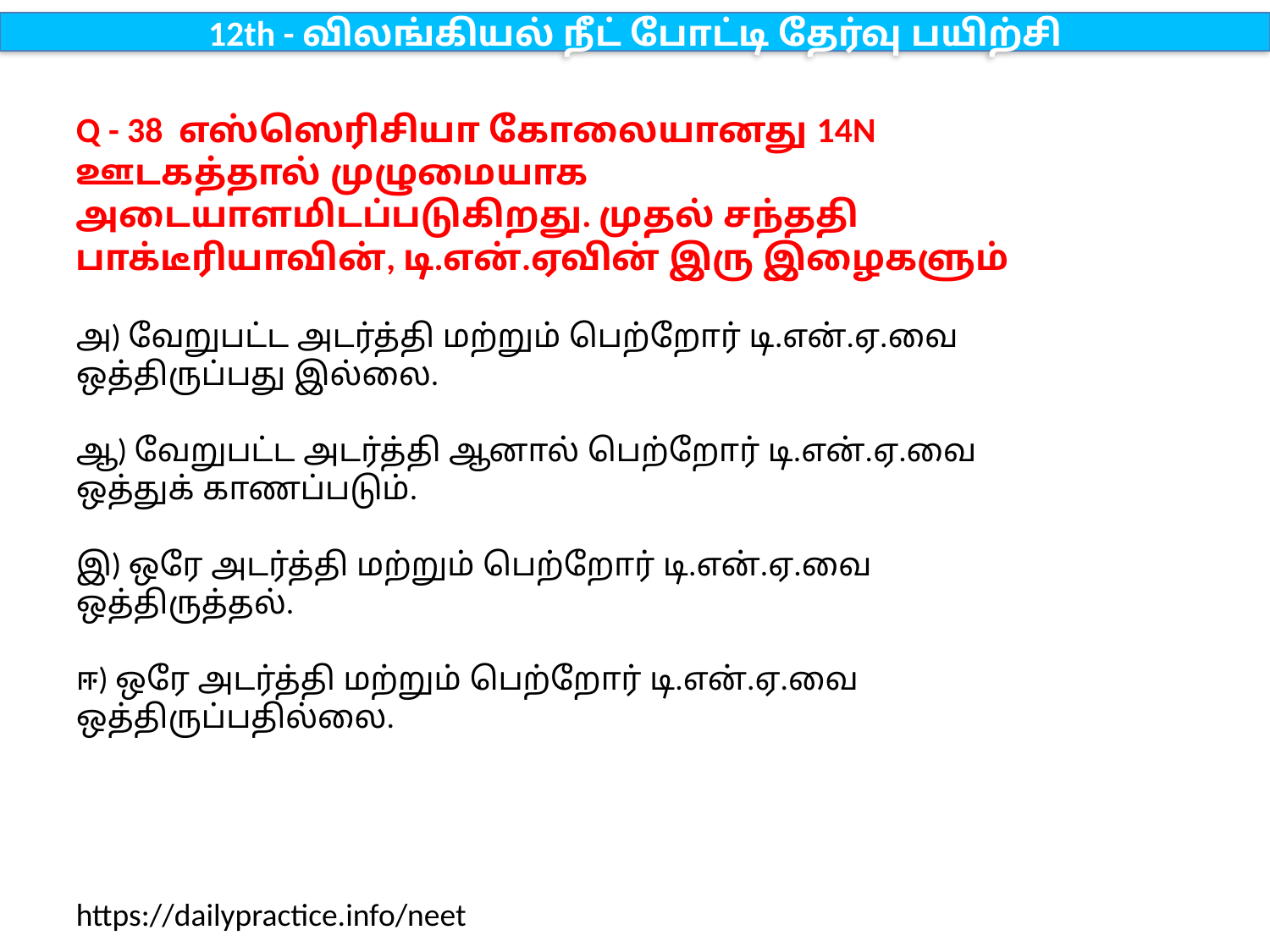

12th - விலங்கியல் நீட் போட்டி தேர்வு பயிற்சி

Q - 38  எஸ்ஸெரிசியா கோலையானது 14N ஊடகத்தால் முழுமையாக அடையாளமிடப்படுகிறது. முதல் சந்ததி பாக்டீரியாவின், டி.என்.ஏவின் இரு இழைகளும்

அ) வேறுபட்ட அடர்த்தி மற்றும் பெற்றோர் டி.என்.ஏ.வை ஒத்திருப்பது இல்லை.

ஆ) வேறுபட்ட அடர்த்தி ஆனால் பெற்றோர் டி.என்.ஏ.வை ஒத்துக் காணப்படும்.

இ) ஒரே அடர்த்தி மற்றும் பெற்றோர் டி.என்.ஏ.வை ஒத்திருத்தல்.

ஈ) ஒரே அடர்த்தி மற்றும் பெற்றோர் டி.என்.ஏ.வை ஒத்திருப்பதில்லை.
https://dailypractice.info/neet